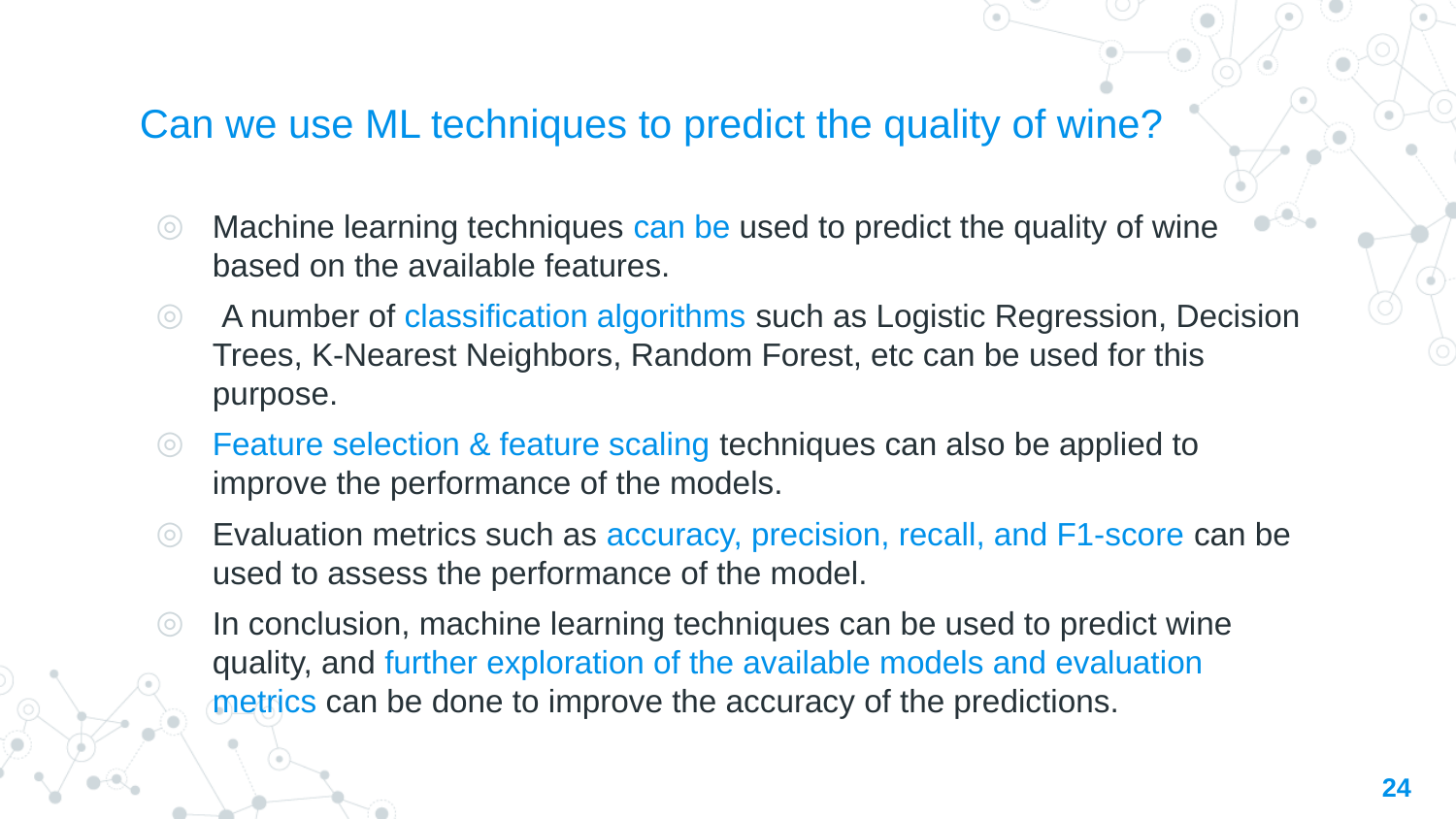

# Can we use ML techniques to predict the quality of wine?
Machine learning techniques can be used to predict the quality of wine based on the available features.
 A number of classification algorithms such as Logistic Regression, Decision Trees, K-Nearest Neighbors, Random Forest, etc can be used for this purpose.
Feature selection & feature scaling techniques can also be applied to improve the performance of the models.
Evaluation metrics such as accuracy, precision, recall, and F1-score can be used to assess the performance of the model.
In conclusion, machine learning techniques can be used to predict wine quality, and further exploration of the available models and evaluation metrics can be done to improve the accuracy of the predictions.
24